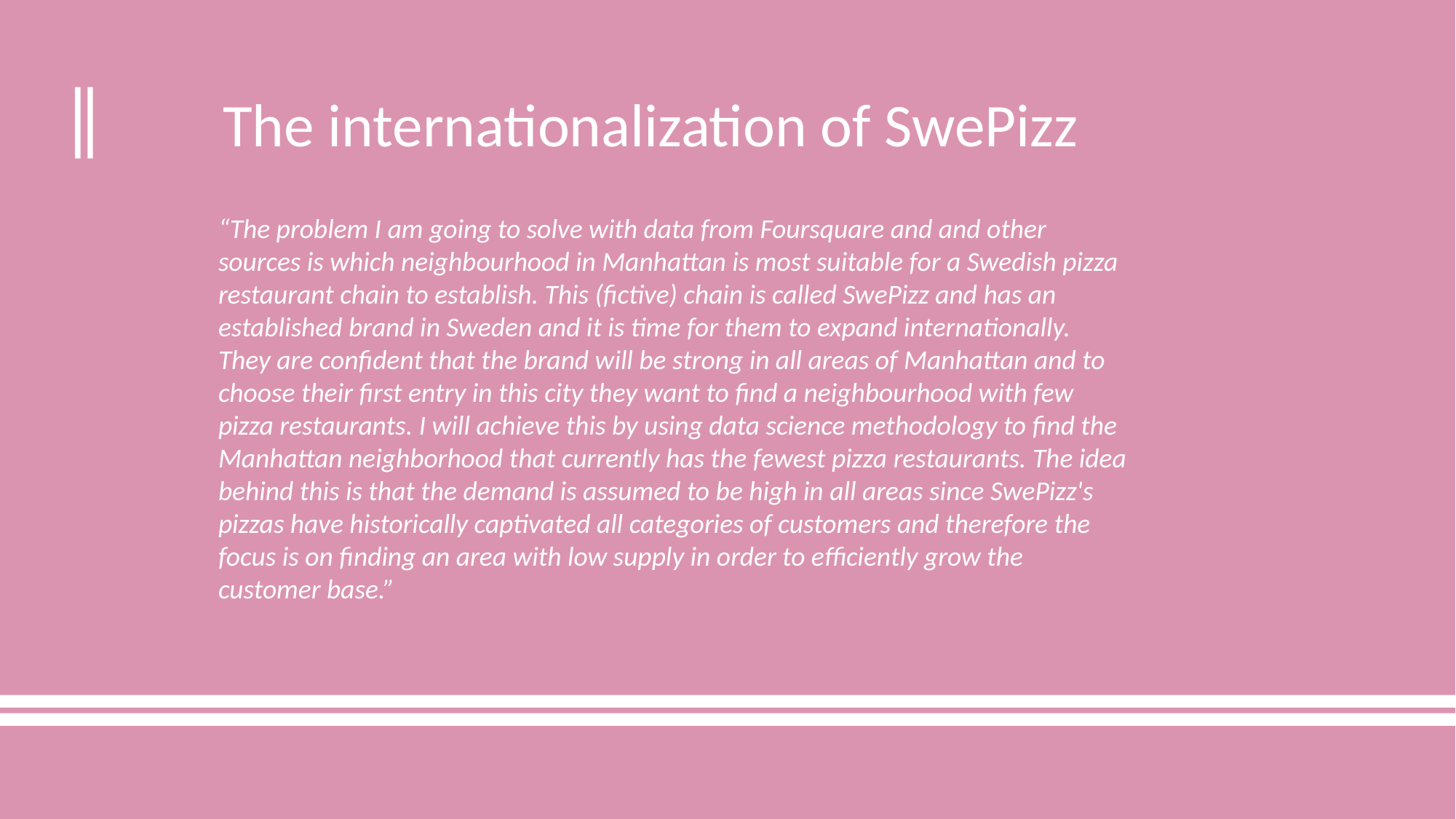

The internationalization of SwePizz

“The problem I am going to solve with data from Foursquare and and other sources is which neighbourhood in Manhattan is most suitable for a Swedish pizza restaurant chain to establish. This (fictive) chain is called SwePizz and has an established brand in Sweden and it is time for them to expand internationally. They are confident that the brand will be strong in all areas of Manhattan and to choose their first entry in this city they want to find a neighbourhood with few pizza restaurants. I will achieve this by using data science methodology to find the Manhattan neighborhood that currently has the fewest pizza restaurants. The idea behind this is that the demand is assumed to be high in all areas since SwePizz's pizzas have historically captivated all categories of customers and therefore the focus is on finding an area with low supply in order to efficiently grow the customer base.”